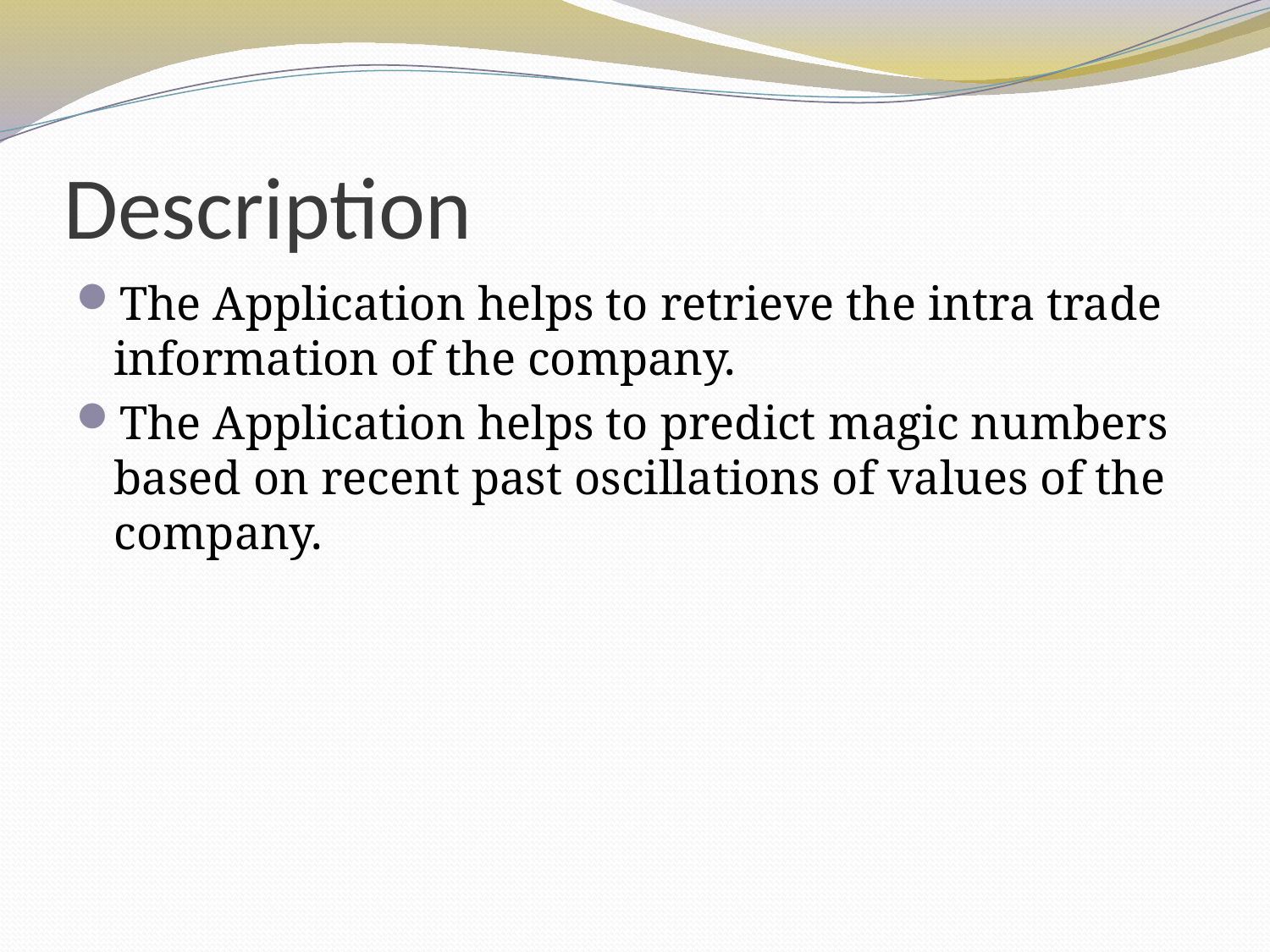

# Description
The Application helps to retrieve the intra trade information of the company.
The Application helps to predict magic numbers based on recent past oscillations of values of the company.